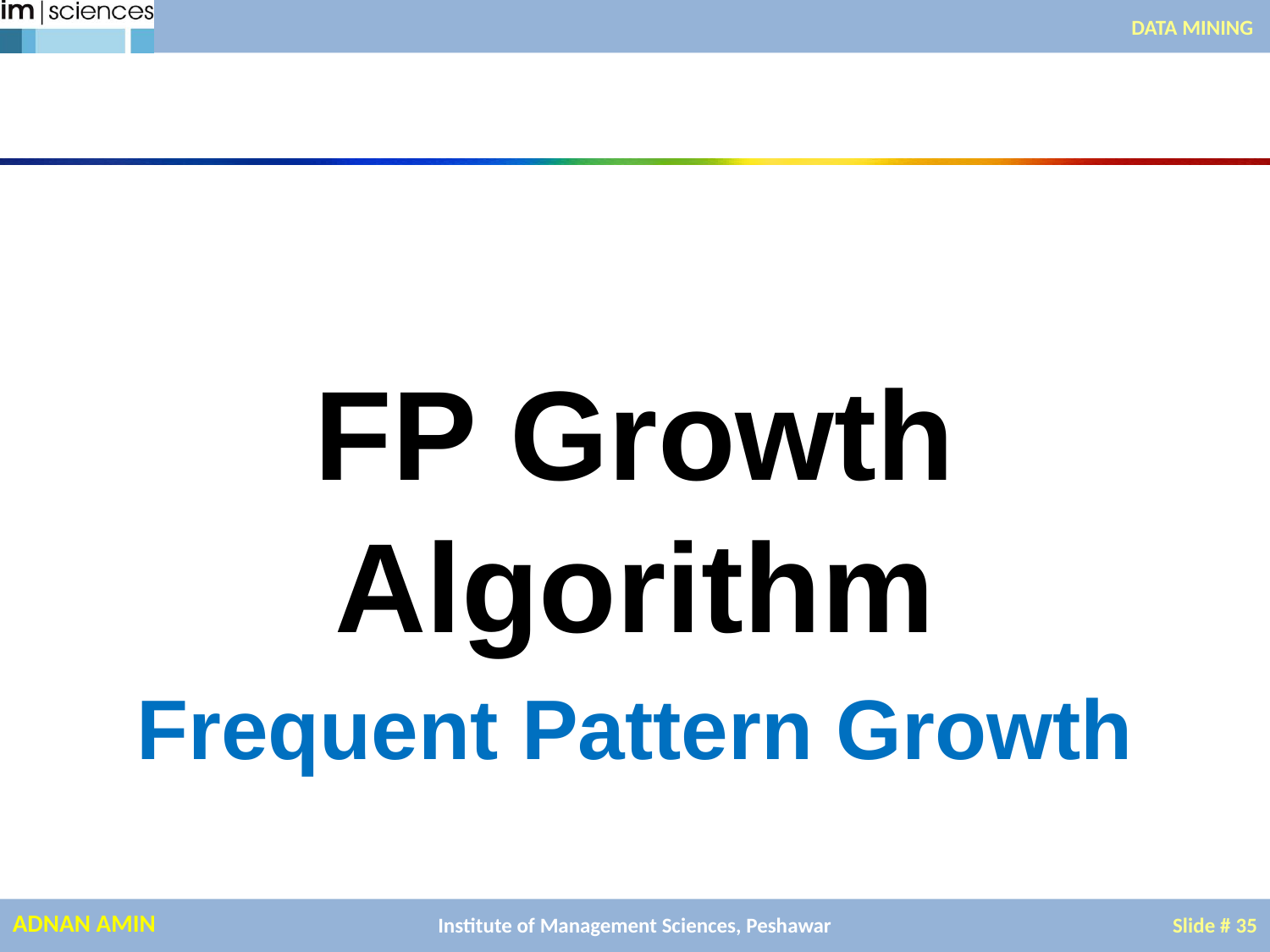

DATA MINING
#

FP Growth Algorithm
Frequent Pattern Growth
Institute of Management Sciences, Peshawar
Slide # 35